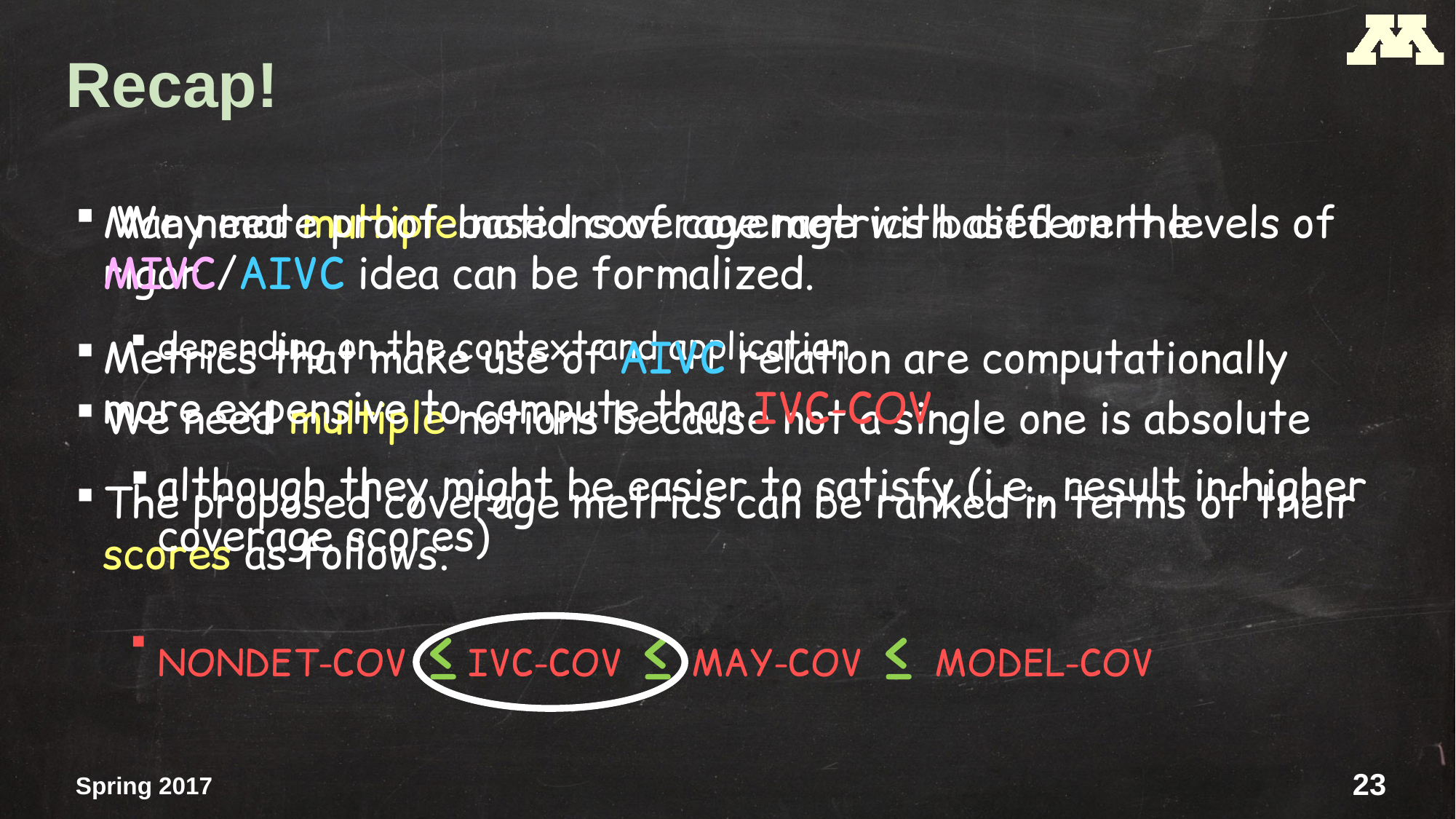

# Recap!
 We need multiple notions of coverage with different levels of rigor
depending on the context and application
We need multiple notions because not a single one is absolute
The proposed coverage metrics can be ranked in terms of their scores as follows:
NONDET-COV  ≤ IVC-COV ≤ MAY-COV ≤ MODEL-COV

Many more proof-based coverage metrics based on the MIVC/AIVC idea can be formalized.
Metrics that make use of AIVC relation are computationally more expensive to compute than IVC-COV
although they might be easier to satisfy (i.e., result in higher coverage scores)

Spring 2017
23